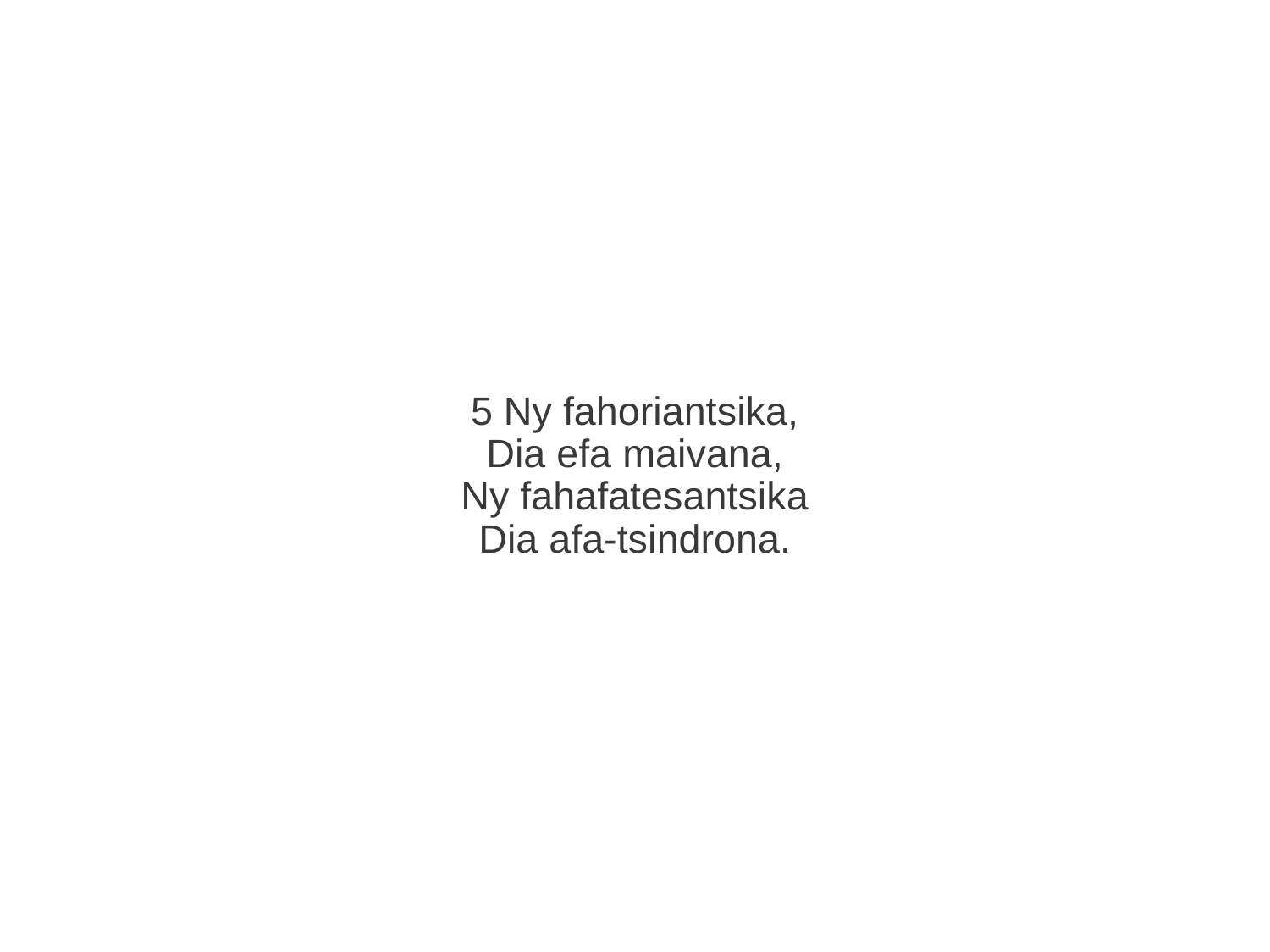

5 Ny fahoriantsika,
Dia efa maivana,
Ny fahafatesantsika
Dia afa-tsindrona.